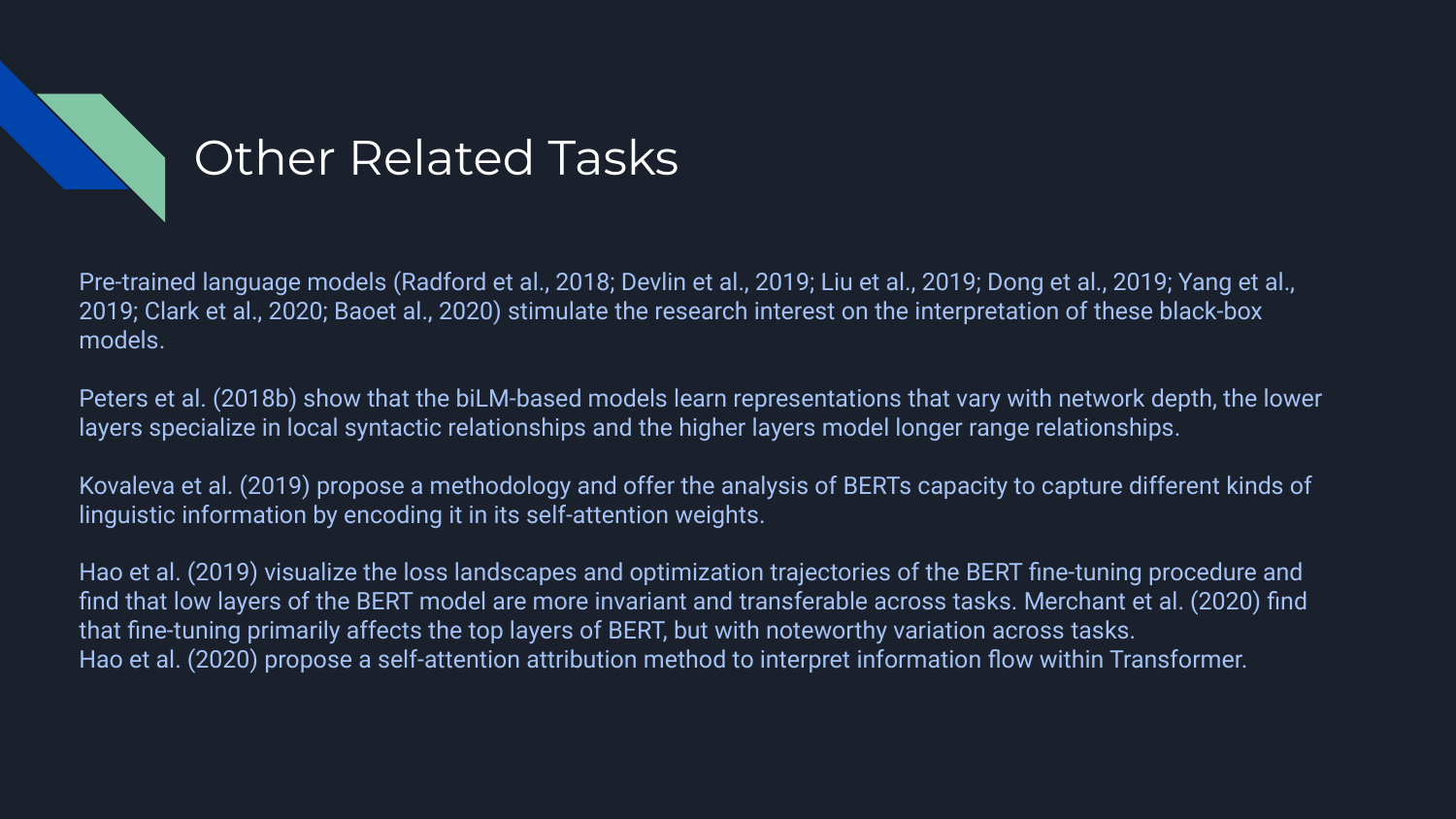

# Other Related Tasks
Pre-trained language models (Radford et al., 2018; Devlin et al., 2019; Liu et al., 2019; Dong et al., 2019; Yang et al., 2019; Clark et al., 2020; Baoet al., 2020) stimulate the research interest on the interpretation of these black-box models.

Peters et al. (2018b) show that the biLM-based models learn representations that vary with network depth, the lower layers specialize in local syntactic relationships and the higher layers model longer range relationships.

Kovaleva et al. (2019) propose a methodology and offer the analysis of BERTs capacity to capture different kinds of linguistic information by encoding it in its self-attention weights.

Hao et al. (2019) visualize the loss landscapes and optimization trajectories of the BERT fine-tuning procedure and find that low layers of the BERT model are more invariant and transferable across tasks. Merchant et al. (2020) find that fine-tuning primarily affects the top layers of BERT, but with noteworthy variation across tasks.
Hao et al. (2020) propose a self-attention attribution method to interpret information flow within Transformer.